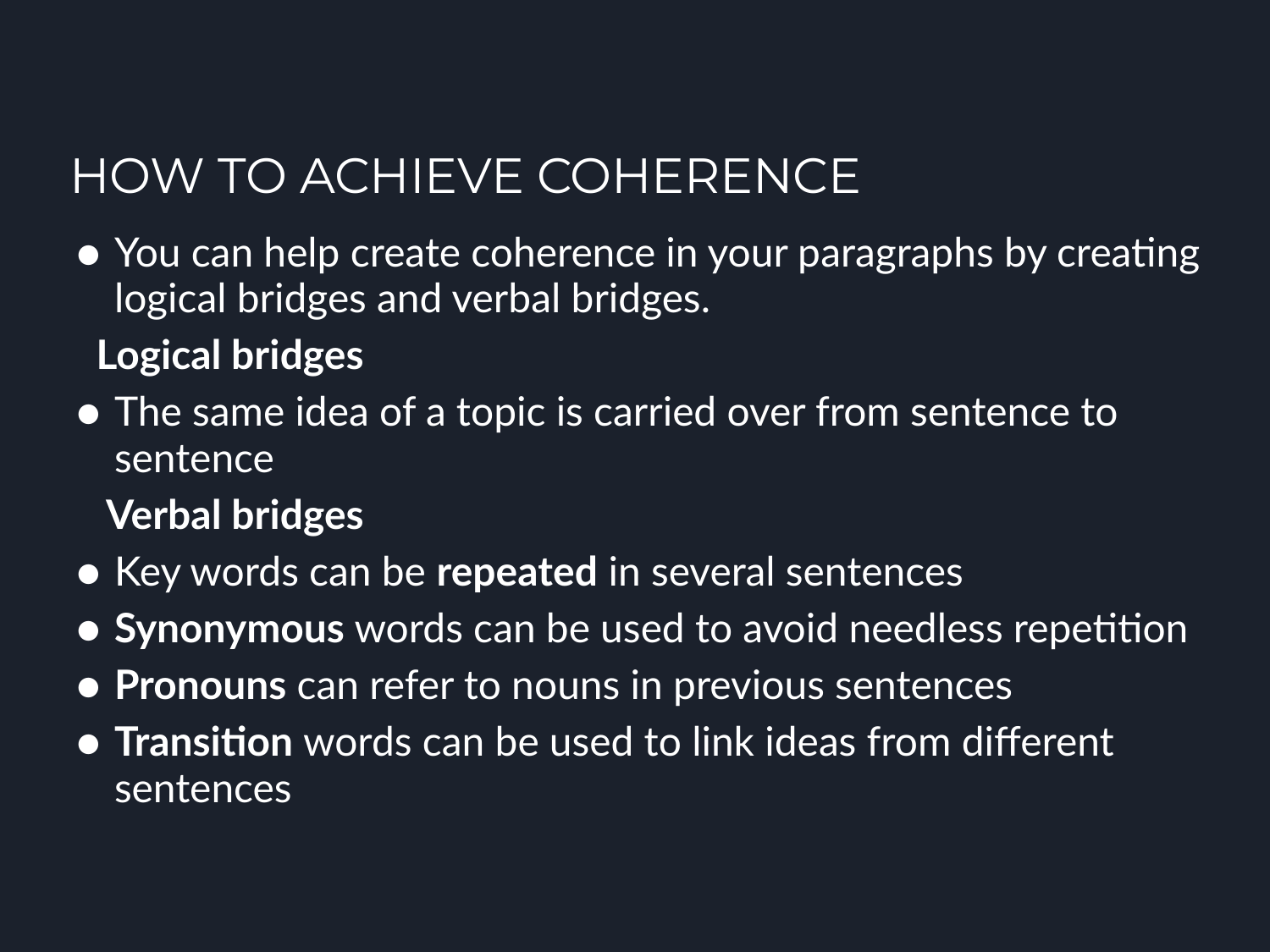

# HOW TO ACHIEVE COHERENCE
You can help create coherence in your paragraphs by creating logical bridges and verbal bridges.
  Logical bridges
The same idea of a topic is carried over from sentence to sentence
   Verbal bridges
Key words can be repeated in several sentences
Synonymous words can be used to avoid needless repetition
Pronouns can refer to nouns in previous sentences
Transition words can be used to link ideas from different sentences